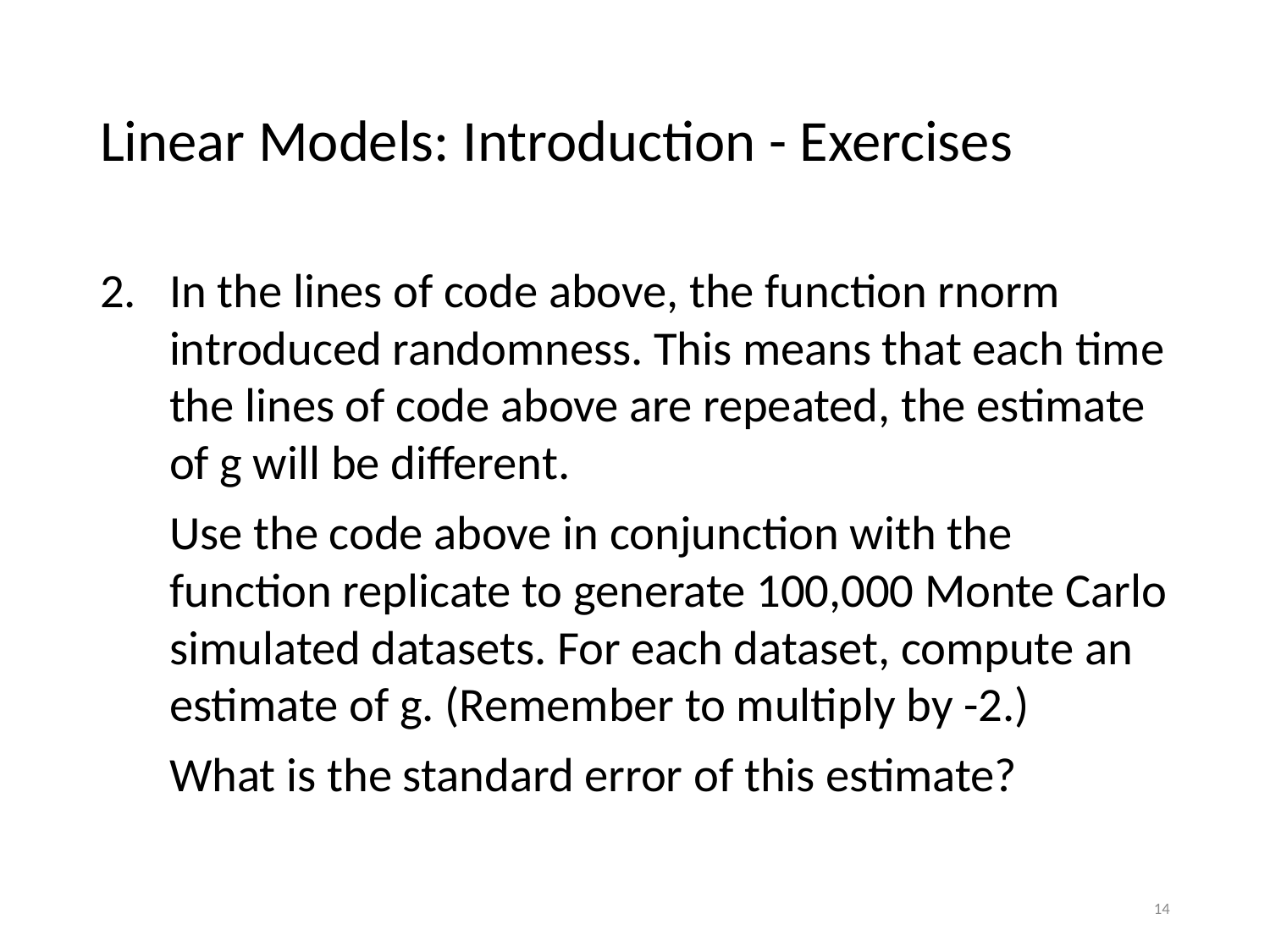

# Linear Models: Introduction - Exercises
In the lines of code above, the function rnorm introduced randomness. This means that each time the lines of code above are repeated, the estimate of g will be different.
Use the code above in conjunction with the function replicate to generate 100,000 Monte Carlo simulated datasets. For each dataset, compute an estimate of g. (Remember to multiply by -2.)
What is the standard error of this estimate?
14